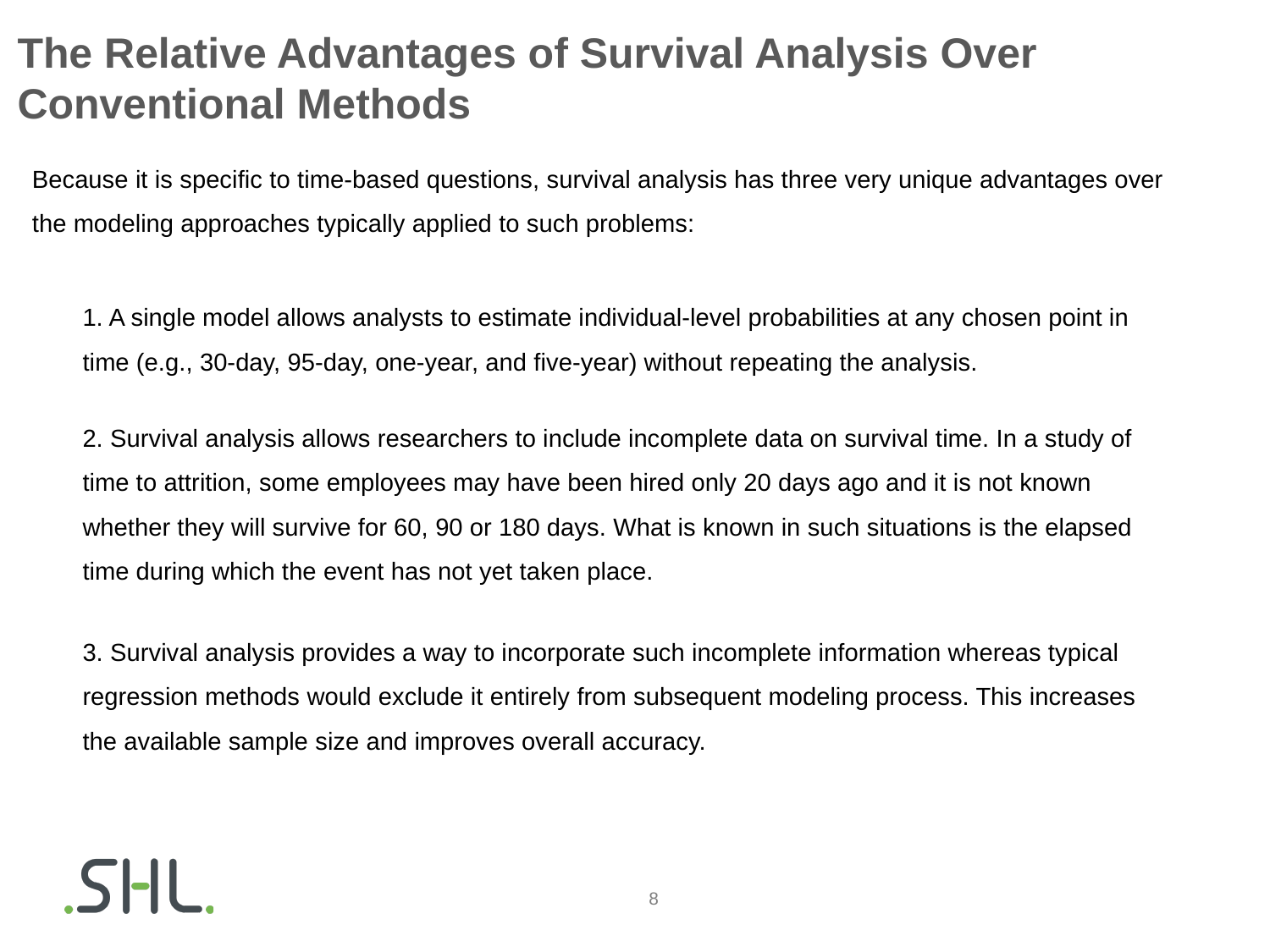

# The Relative Advantages of Survival Analysis Over Conventional Methods
Because it is specific to time-based questions, survival analysis has three very unique advantages over the modeling approaches typically applied to such problems:
1. A single model allows analysts to estimate individual-level probabilities at any chosen point in time (e.g., 30-day, 95-day, one-year, and five-year) without repeating the analysis.
2. Survival analysis allows researchers to include incomplete data on survival time. In a study of time to attrition, some employees may have been hired only 20 days ago and it is not known whether they will survive for 60, 90 or 180 days. What is known in such situations is the elapsed time during which the event has not yet taken place.
3. Survival analysis provides a way to incorporate such incomplete information whereas typical regression methods would exclude it entirely from subsequent modeling process. This increases the available sample size and improves overall accuracy.